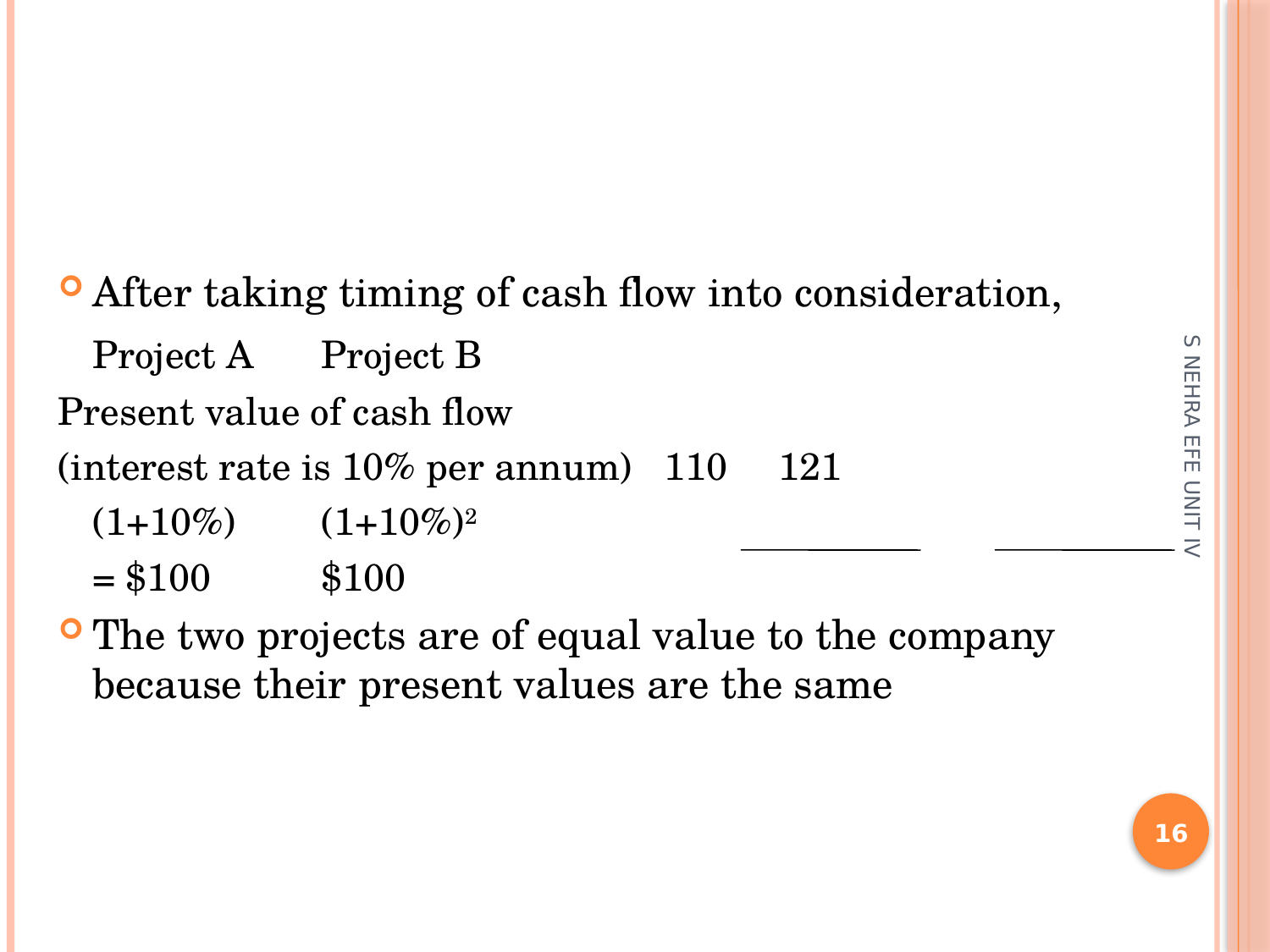

#
After taking timing of cash flow into consideration,
						Project A	Project B
Present value of cash flow
(interest rate is 10% per annum)   110		121
						(1+10%)	(1+10%)2
						= $100	$100
The two projects are of equal value to the company because their present values are the same
S NEHRA EFE UNIT IV

16